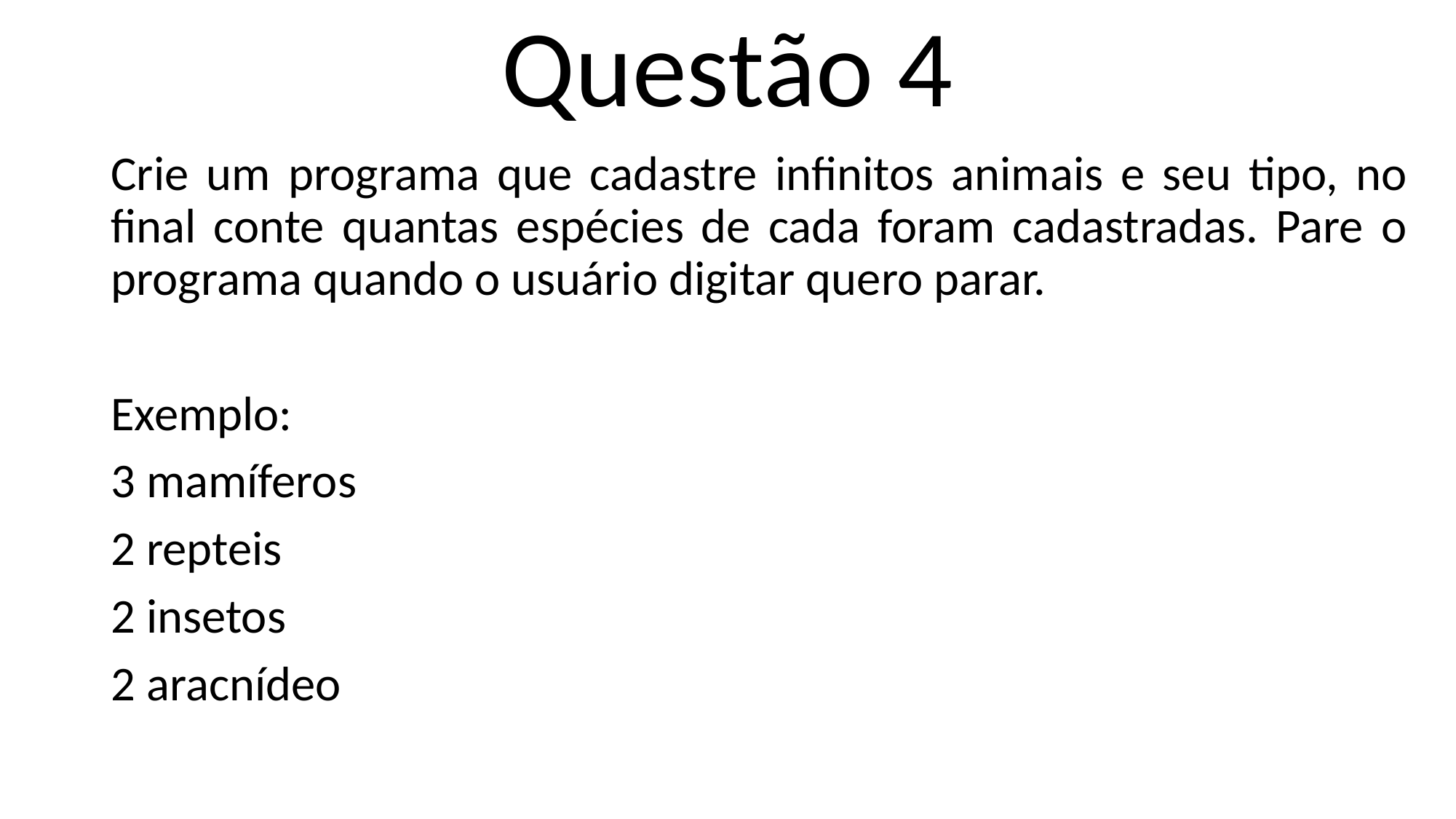

# Questão 4
Crie um programa que cadastre infinitos animais e seu tipo, no final conte quantas espécies de cada foram cadastradas. Pare o programa quando o usuário digitar quero parar.

Exemplo:
3 mamíferos
2 repteis
2 insetos
2 aracnídeo